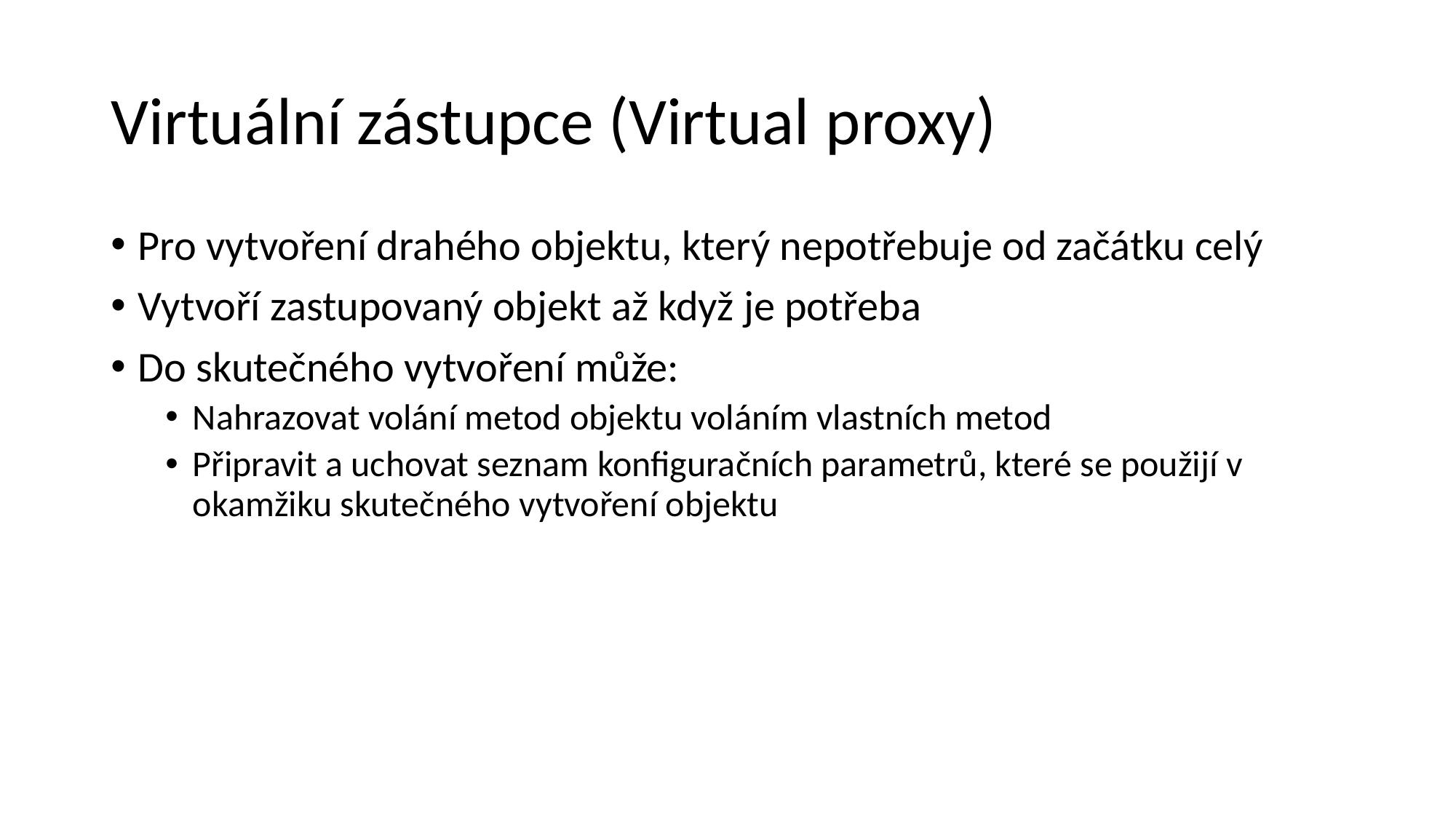

# Virtuální zástupce (Virtual proxy)
Pro vytvoření drahého objektu, který nepotřebuje od začátku celý
Vytvoří zastupovaný objekt až když je potřeba
Do skutečného vytvoření může:
Nahrazovat volání metod objektu voláním vlastních metod
Připravit a uchovat seznam konfiguračních parametrů, které se použijí v okamžiku skutečného vytvoření objektu